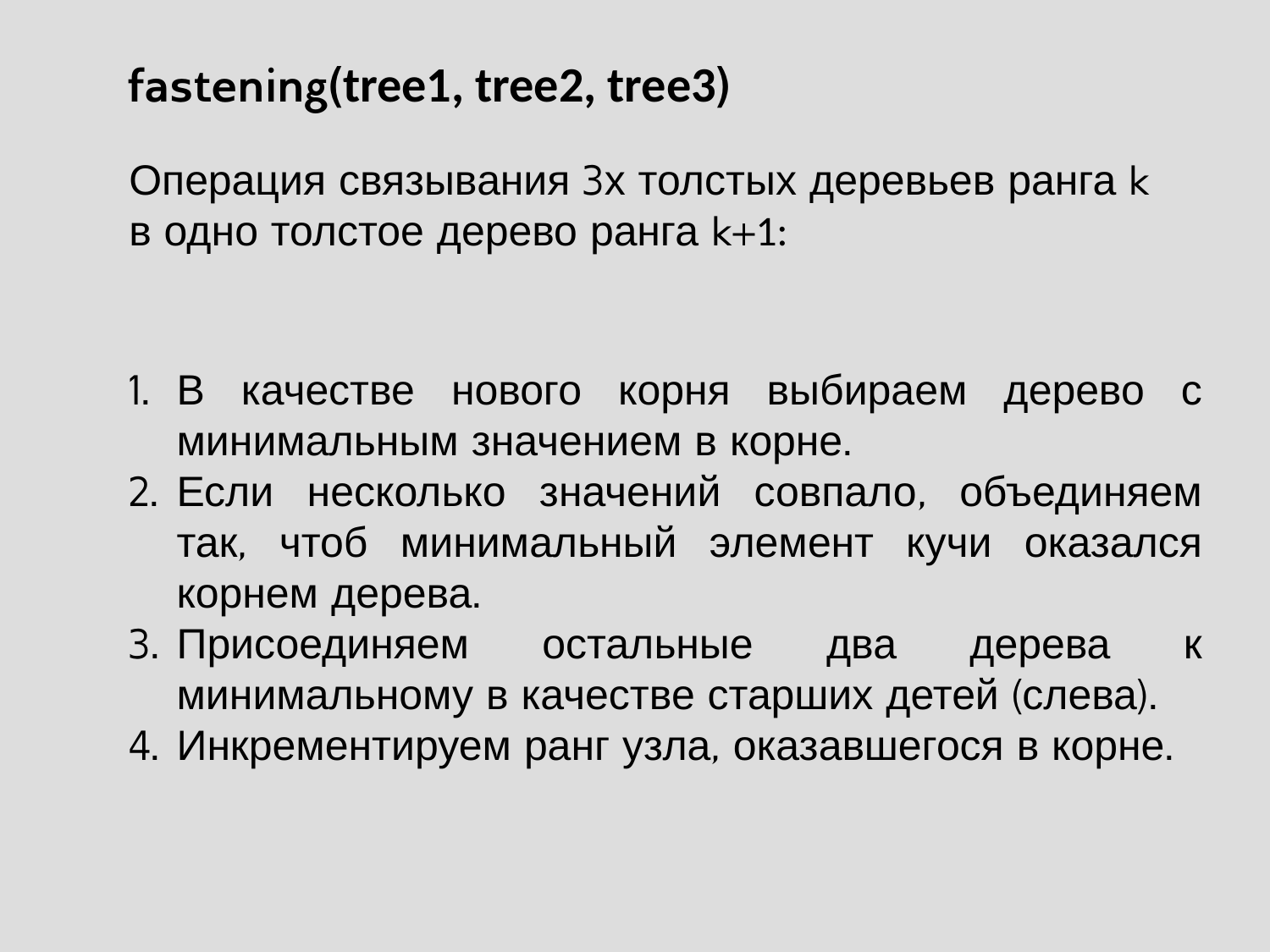

fastening(tree1, tree2, tree3)
Операция связывания 3х толстых деревьев ранга k в одно толстое дерево ранга k+1:
В качестве нового корня выбираем дерево с минимальным значением в корне.
Если несколько значений совпало, объединяем так, чтоб минимальный элемент кучи оказался корнем дерева.
Присоединяем остальные два дерева к минимальному в качестве старших детей (слева).
Инкрементируем ранг узла, оказавшегося в корне.